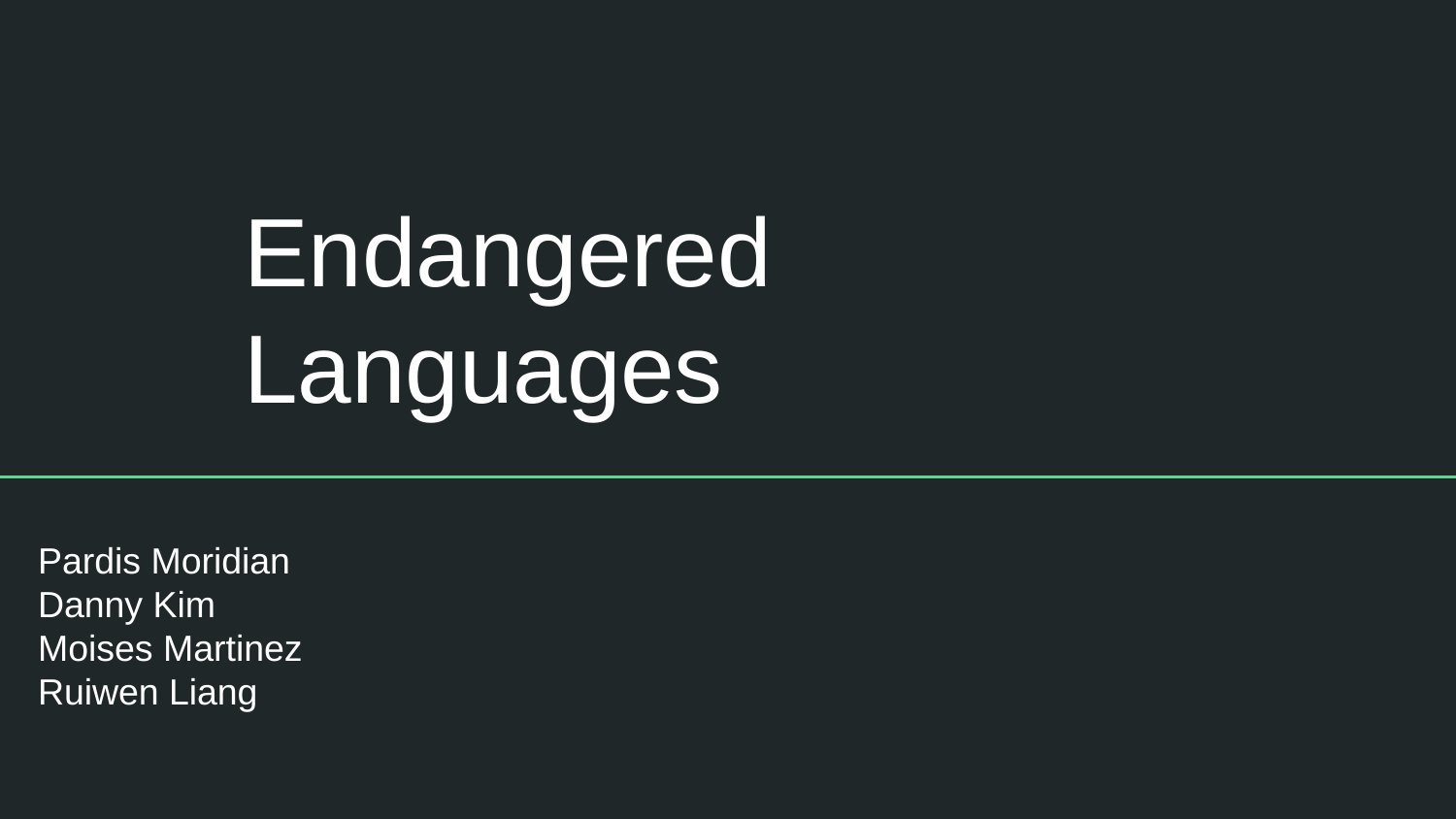

# Endangered Languages

Pardis Moridian
Danny Kim
Moises Martinez
Ruiwen Liang